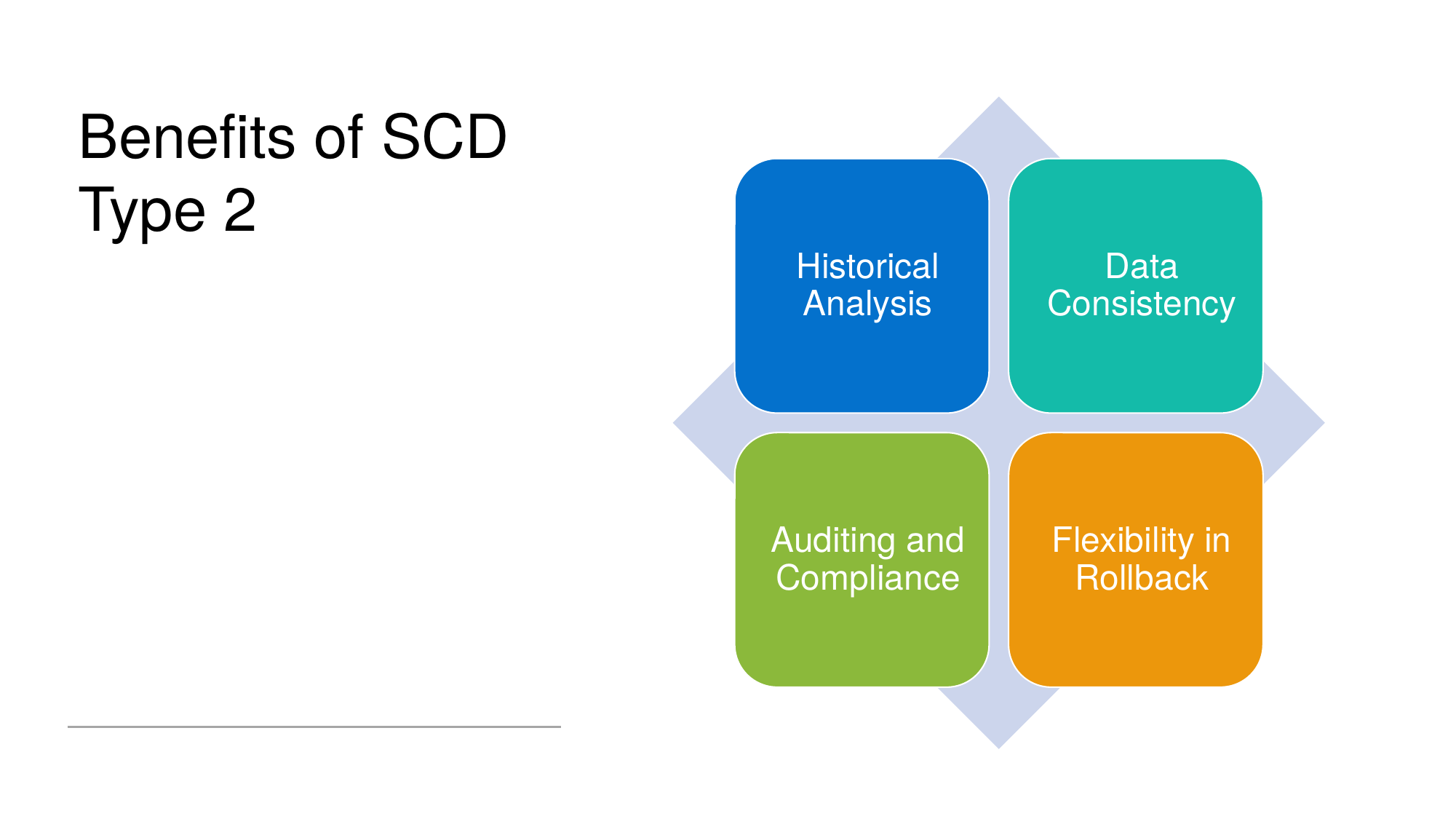

# Benefits of SCD Type 2
Historical Analysis
Data Consistency
Auditing and Compliance
Flexibility in Rollback